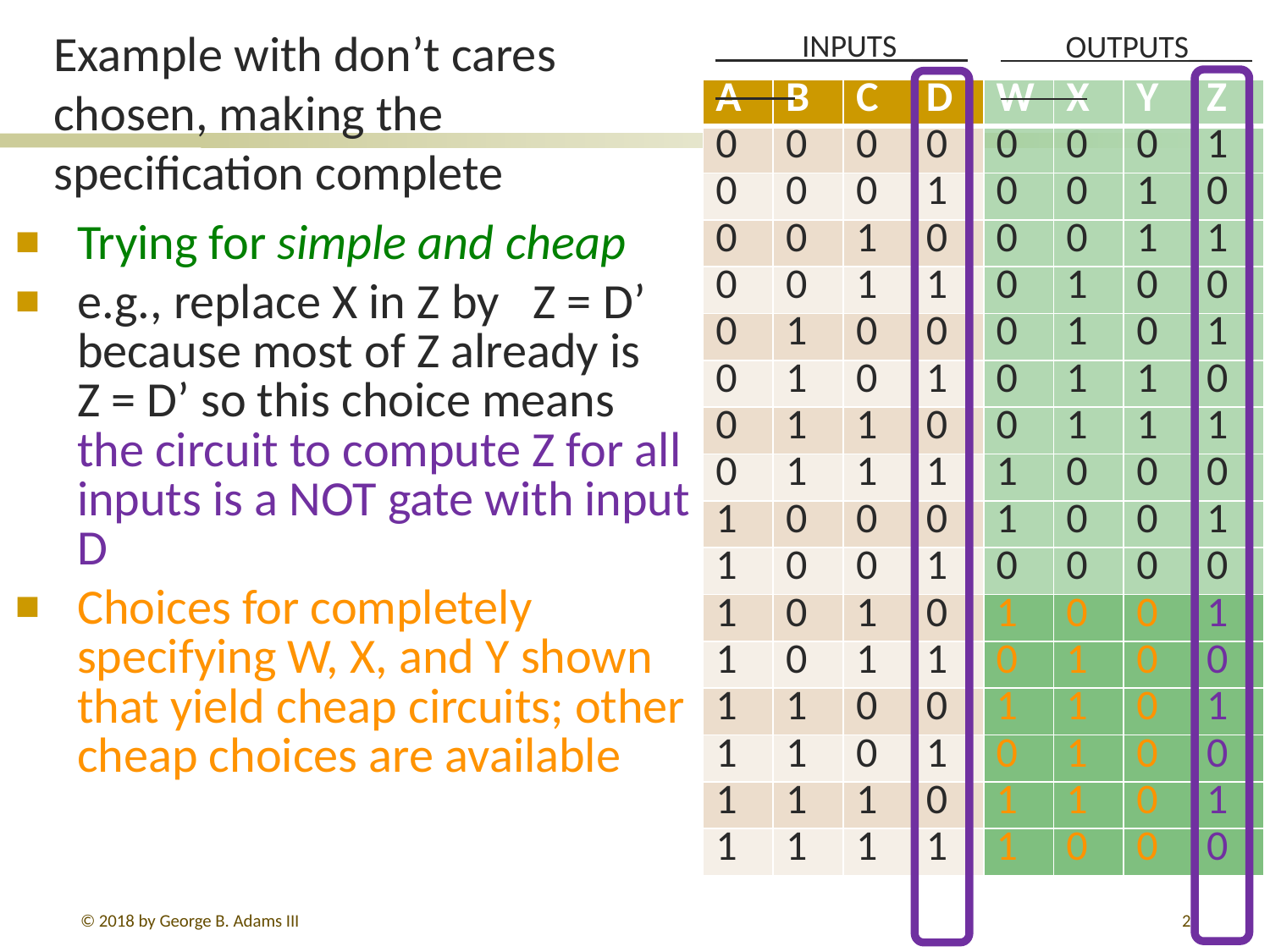

INPUTS____
         OUTPUTS____
# Example with don’t cares chosen, making the specification complete

| A | B | C | D | W | X | Y | Z |
| --- | --- | --- | --- | --- | --- | --- | --- |
| 0 | 0 | 0 | 0 | 0 | 0 | 0 | 1 |
| 0 | 0 | 0 | 1 | 0 | 0 | 1 | 0 |
| 0 | 0 | 1 | 0 | 0 | 0 | 1 | 1 |
| 0 | 0 | 1 | 1 | 0 | 1 | 0 | 0 |
| 0 | 1 | 0 | 0 | 0 | 1 | 0 | 1 |
| 0 | 1 | 0 | 1 | 0 | 1 | 1 | 0 |
| 0 | 1 | 1 | 0 | 0 | 1 | 1 | 1 |
| 0 | 1 | 1 | 1 | 1 | 0 | 0 | 0 |
| 1 | 0 | 0 | 0 | 1 | 0 | 0 | 1 |
| 1 | 0 | 0 | 1 | 0 | 0 | 0 | 0 |
| 1 | 0 | 1 | 0 | 1 | 0 | 0 | 1 |
| 1 | 0 | 1 | 1 | 0 | 1 | 0 | 0 |
| 1 | 1 | 0 | 0 | 1 | 1 | 0 | 1 |
| 1 | 1 | 0 | 1 | 0 | 1 | 0 | 0 |
| 1 | 1 | 1 | 0 | 1 | 1 | 0 | 1 |
| 1 | 1 | 1 | 1 | 1 | 0 | 0 | 0 |
Trying for simple and cheap
e.g., replace X in Z by   Z = D’ because most of Z already is   Z = D’ so this choice means the circuit to compute Z for all inputs is a NOT gate with input D
Choices for completely specifying W, X, and Y shown that yield cheap circuits; other cheap choices are available

© 2018 by George B. Adams III
25